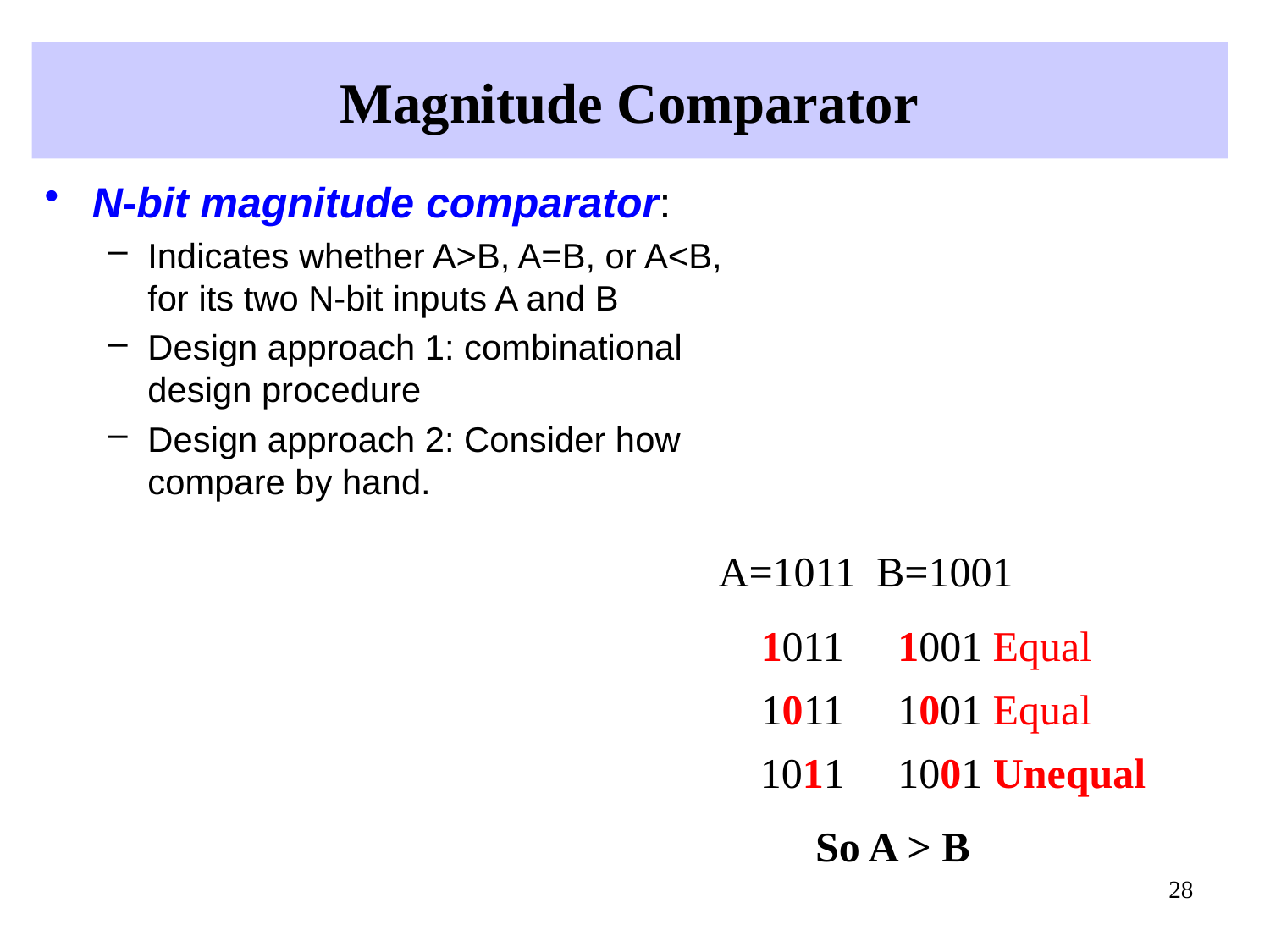

# Magnitude Comparator
N-bit magnitude comparator:
Indicates whether A>B, A=B, or A<B, for its two N-bit inputs A and B
Design approach 1: combinational design procedure
Design approach 2: Consider how compare by hand.
A=1011
B=1001
1011
1001
Equal
1011
1001
Equal
1011
1001
Unequal
So A > B
28